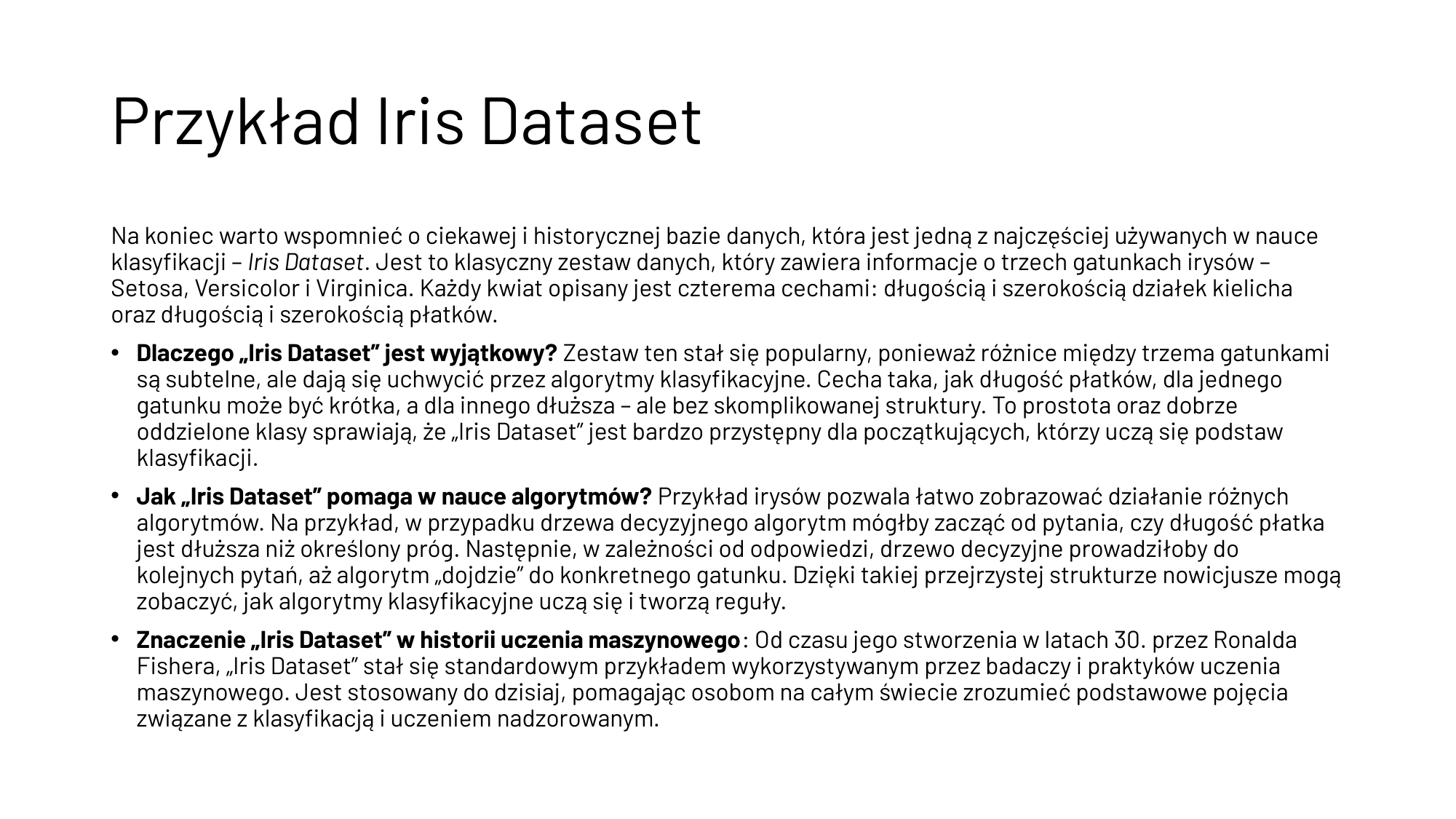

# Przykład Iris Dataset
Na koniec warto wspomnieć o ciekawej i historycznej bazie danych, która jest jedną z najczęściej używanych w nauce klasyfikacji – Iris Dataset. Jest to klasyczny zestaw danych, który zawiera informacje o trzech gatunkach irysów – Setosa, Versicolor i Virginica. Każdy kwiat opisany jest czterema cechami: długością i szerokością działek kielicha oraz długością i szerokością płatków.
Dlaczego „Iris Dataset” jest wyjątkowy? Zestaw ten stał się popularny, ponieważ różnice między trzema gatunkami są subtelne, ale dają się uchwycić przez algorytmy klasyfikacyjne. Cecha taka, jak długość płatków, dla jednego gatunku może być krótka, a dla innego dłuższa – ale bez skomplikowanej struktury. To prostota oraz dobrze oddzielone klasy sprawiają, że „Iris Dataset” jest bardzo przystępny dla początkujących, którzy uczą się podstaw klasyfikacji.
Jak „Iris Dataset” pomaga w nauce algorytmów? Przykład irysów pozwala łatwo zobrazować działanie różnych algorytmów. Na przykład, w przypadku drzewa decyzyjnego algorytm mógłby zacząć od pytania, czy długość płatka jest dłuższa niż określony próg. Następnie, w zależności od odpowiedzi, drzewo decyzyjne prowadziłoby do kolejnych pytań, aż algorytm „dojdzie” do konkretnego gatunku. Dzięki takiej przejrzystej strukturze nowicjusze mogą zobaczyć, jak algorytmy klasyfikacyjne uczą się i tworzą reguły.
Znaczenie „Iris Dataset” w historii uczenia maszynowego: Od czasu jego stworzenia w latach 30. przez Ronalda Fishera, „Iris Dataset” stał się standardowym przykładem wykorzystywanym przez badaczy i praktyków uczenia maszynowego. Jest stosowany do dzisiaj, pomagając osobom na całym świecie zrozumieć podstawowe pojęcia związane z klasyfikacją i uczeniem nadzorowanym.